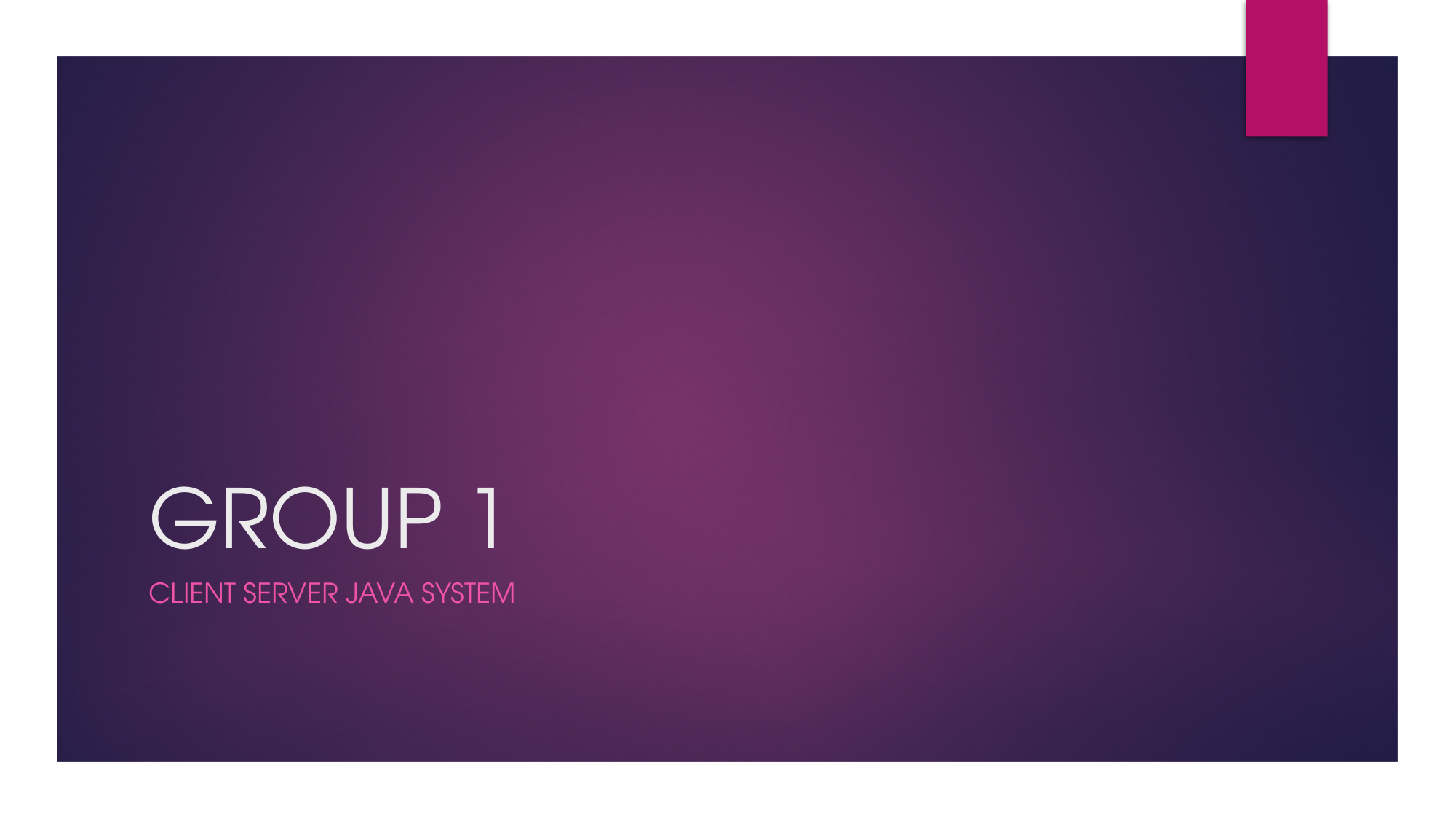

# GROUP 1
CLIENT SERVER JAVA SYSTEM